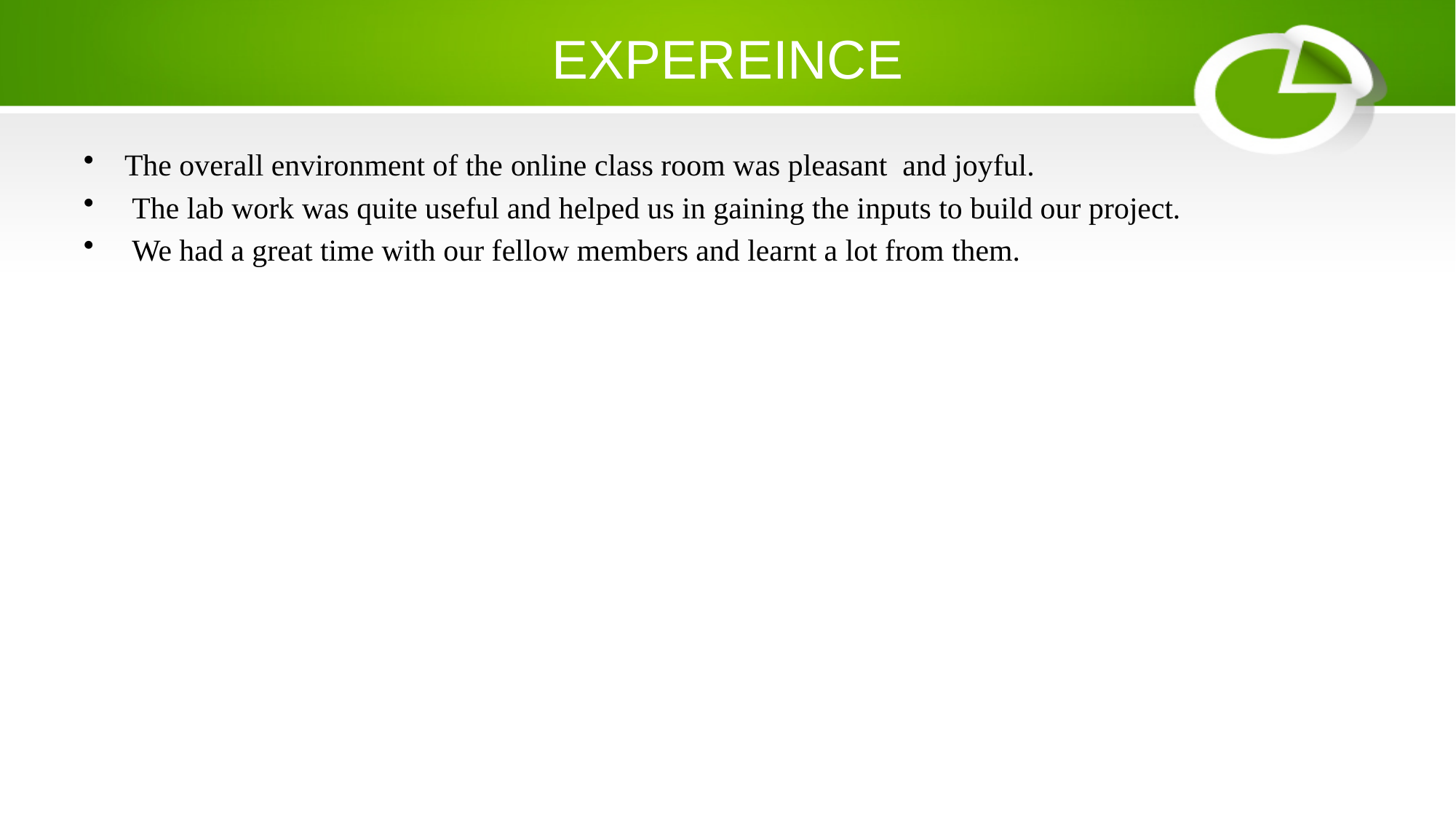

# EXPEREINCE
The overall environment of the online class room was pleasant  and joyful.
 The lab work was quite useful and helped us in gaining the inputs to build our project.
 We had a great time with our fellow members and learnt a lot from them.